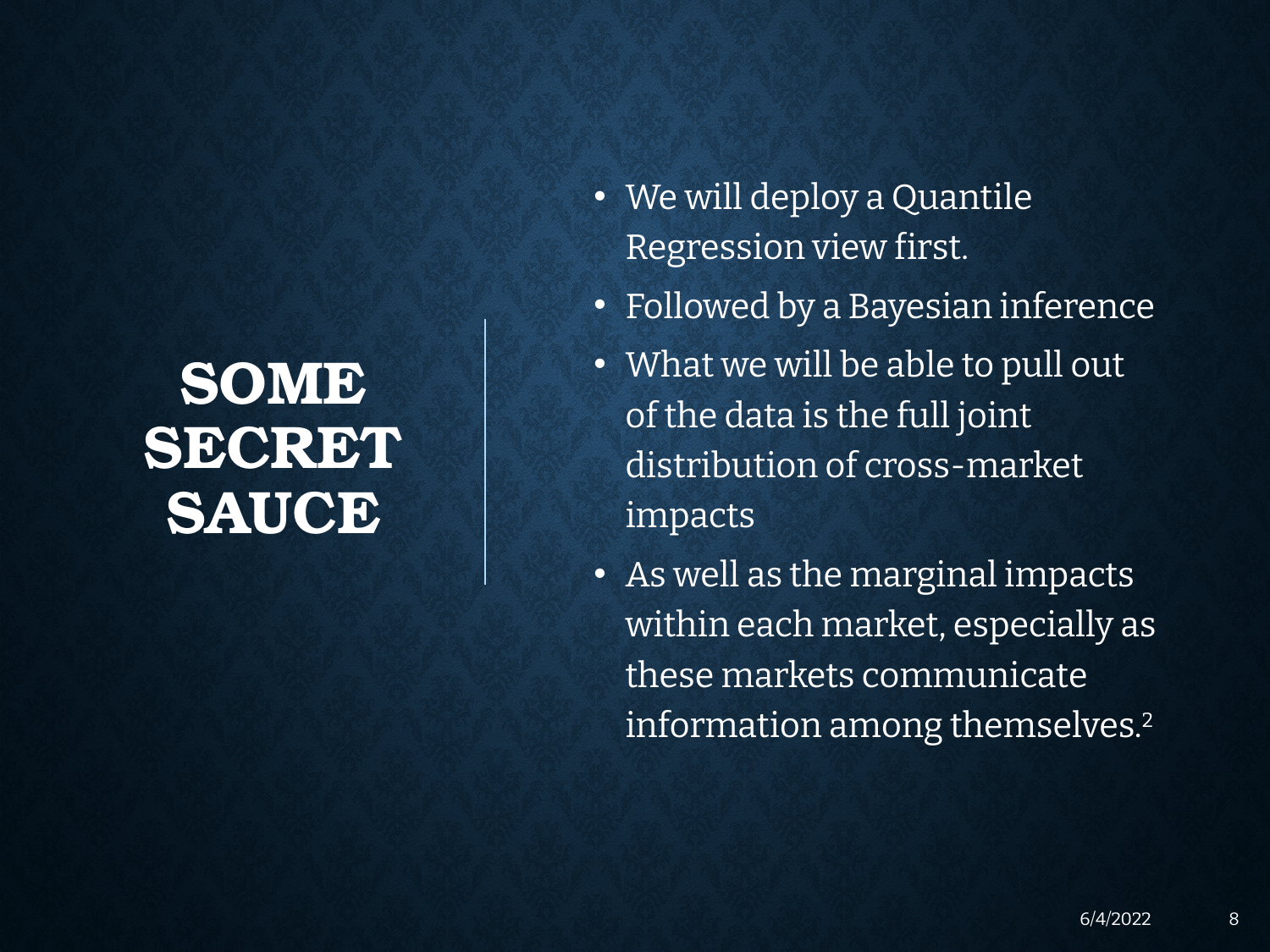

# Some secret sauce
We will deploy a Quantile Regression view first.
Followed by a Bayesian inference
What we will be able to pull out of the data is the full joint distribution of cross-market impacts
As well as the marginal impacts within each market, especially as these markets communicate information among themselves.2
6/4/2022
8